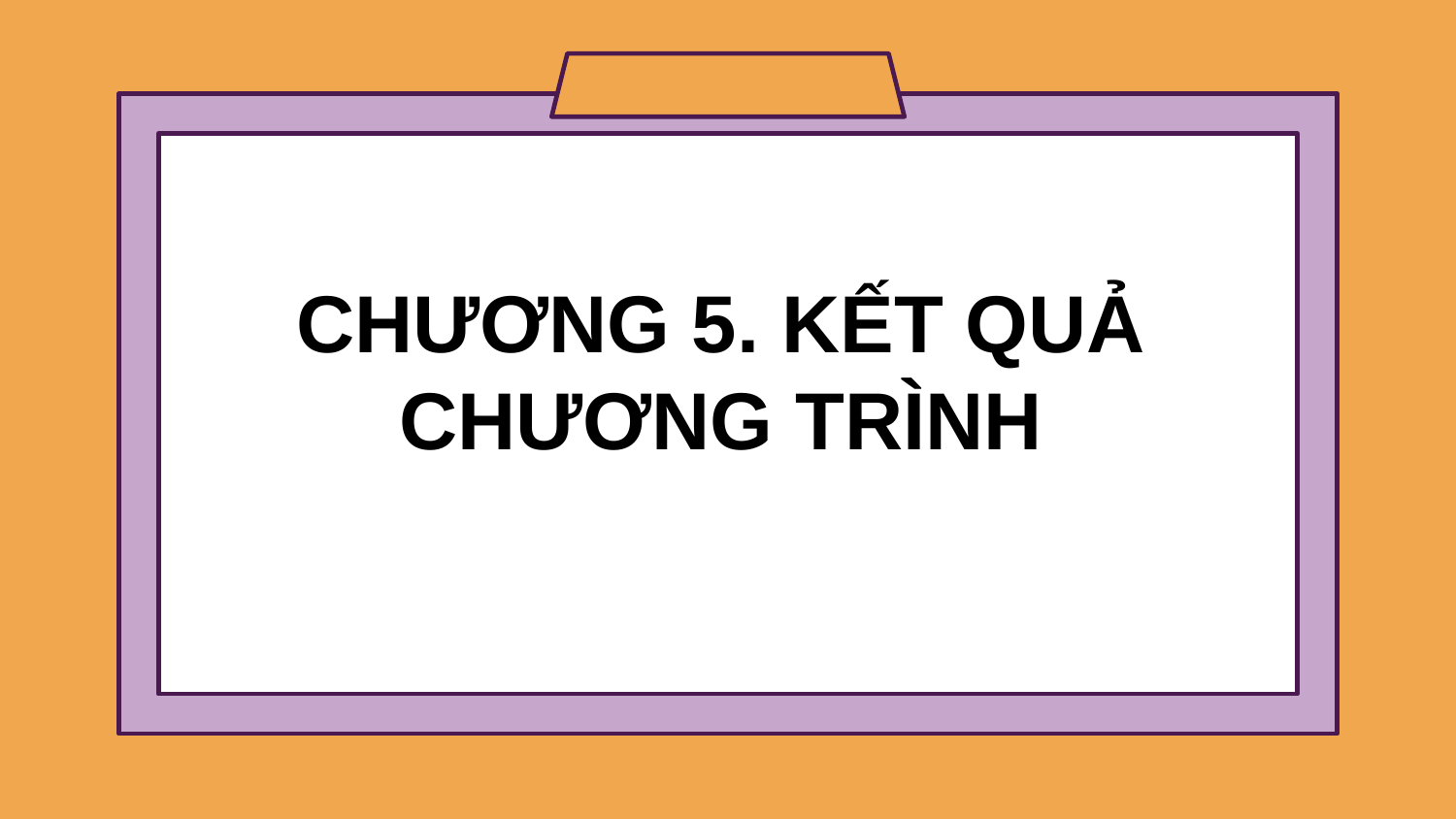

# CHƯƠNG 5. KẾT QUẢ CHƯƠNG TRÌNH